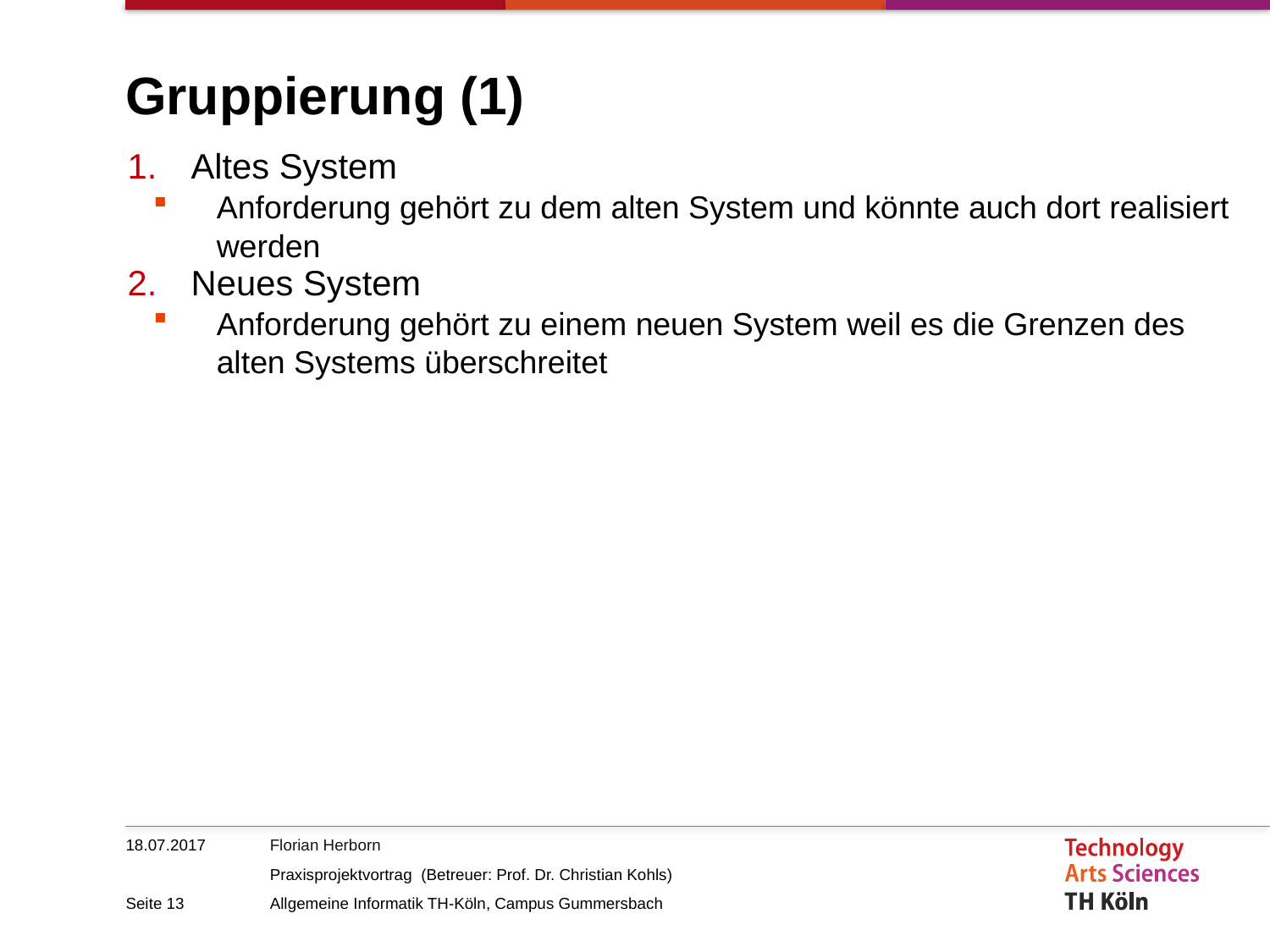

# Gruppierung (1)
Altes System
Anforderung gehört zu dem alten System und könnte auch dort realisiert werden
Neues System
Anforderung gehört zu einem neuen System weil es die Grenzen des alten Systems überschreitet

18.07.2017
Seite 13